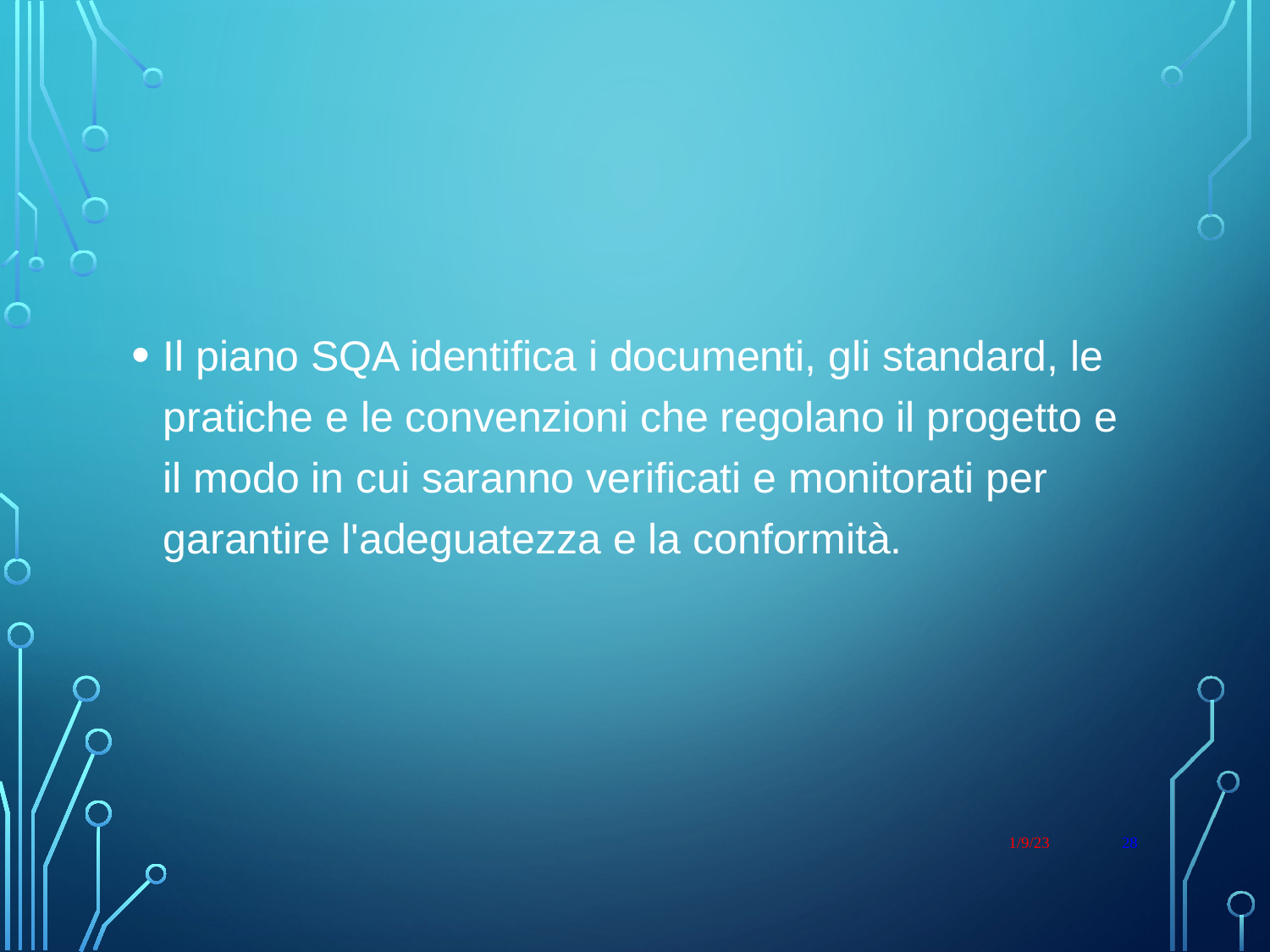

#
Il piano SQA identifica i documenti, gli standard, le pratiche e le convenzioni che regolano il progetto e il modo in cui saranno verificati e monitorati per garantire l'adeguatezza e la conformità.
1/9/23
28